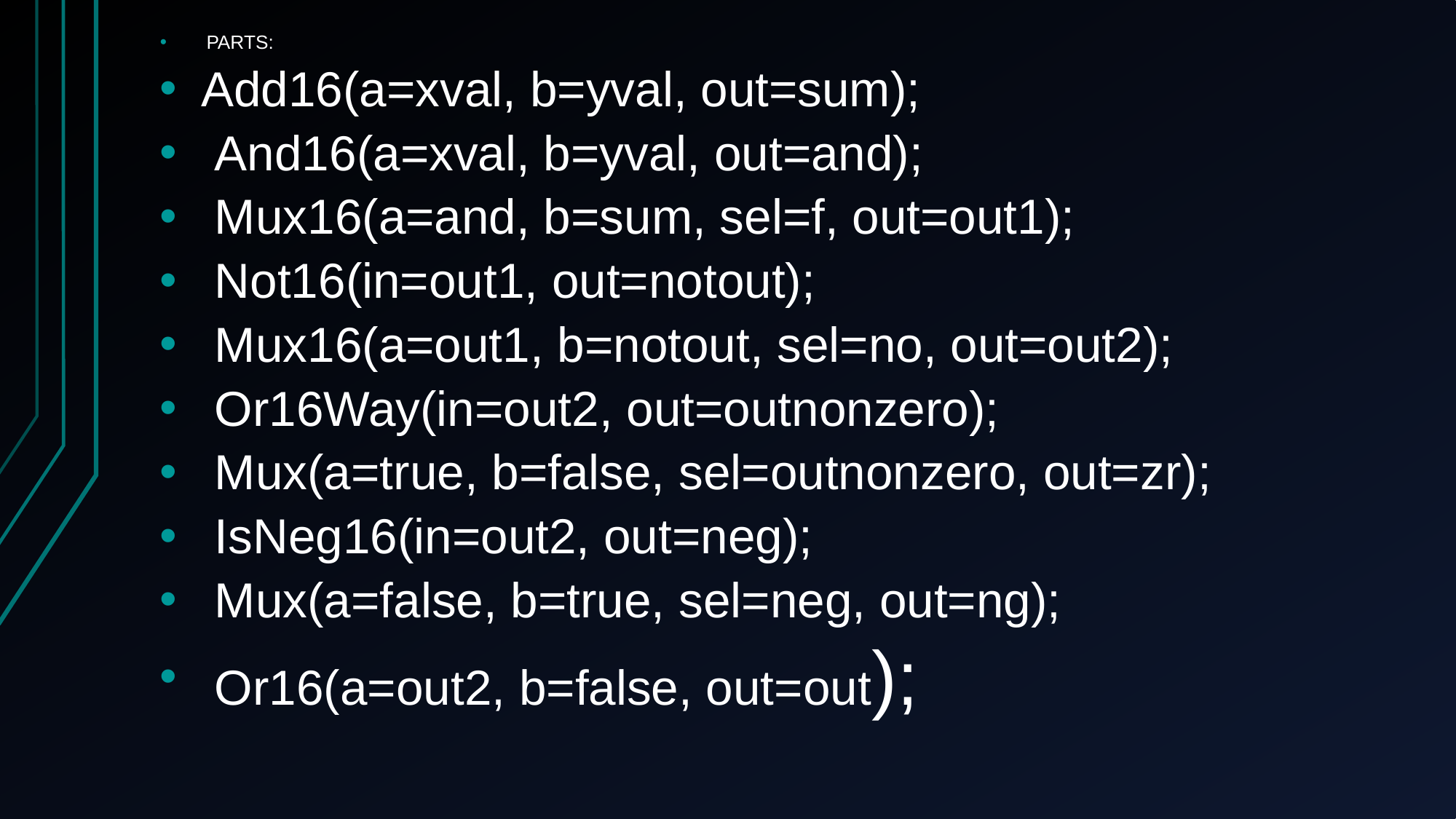

#
 PARTS:
Add16(a=xval, b=yval, out=sum);
 And16(a=xval, b=yval, out=and);
 Mux16(a=and, b=sum, sel=f, out=out1);
 Not16(in=out1, out=notout);
 Mux16(a=out1, b=notout, sel=no, out=out2);
 Or16Way(in=out2, out=outnonzero);
 Mux(a=true, b=false, sel=outnonzero, out=zr);
 IsNeg16(in=out2, out=neg);
 Mux(a=false, b=true, sel=neg, out=ng);
 Or16(a=out2, b=false, out=out);